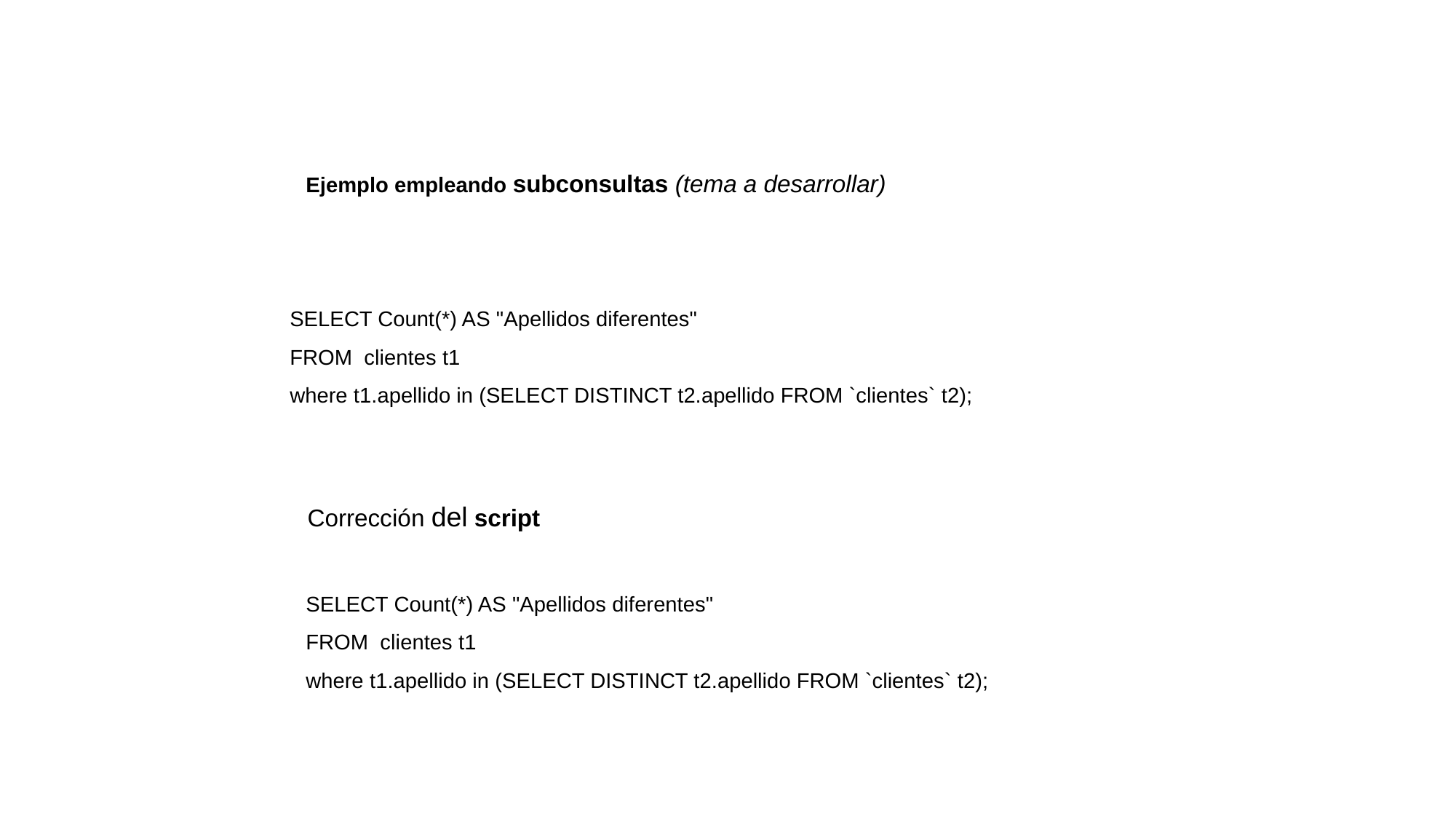

Ejemplo empleando subconsultas (tema a desarrollar)
SELECT Count(*) AS "Apellidos diferentes"
FROM  clientes t1
where t1.apellido in (SELECT DISTINCT t2.apellido FROM `clientes` t2);
Corrección del script
SELECT Count(*) AS "Apellidos diferentes"
FROM  clientes t1
where t1.apellido in (SELECT DISTINCT t2.apellido FROM `clientes` t2);